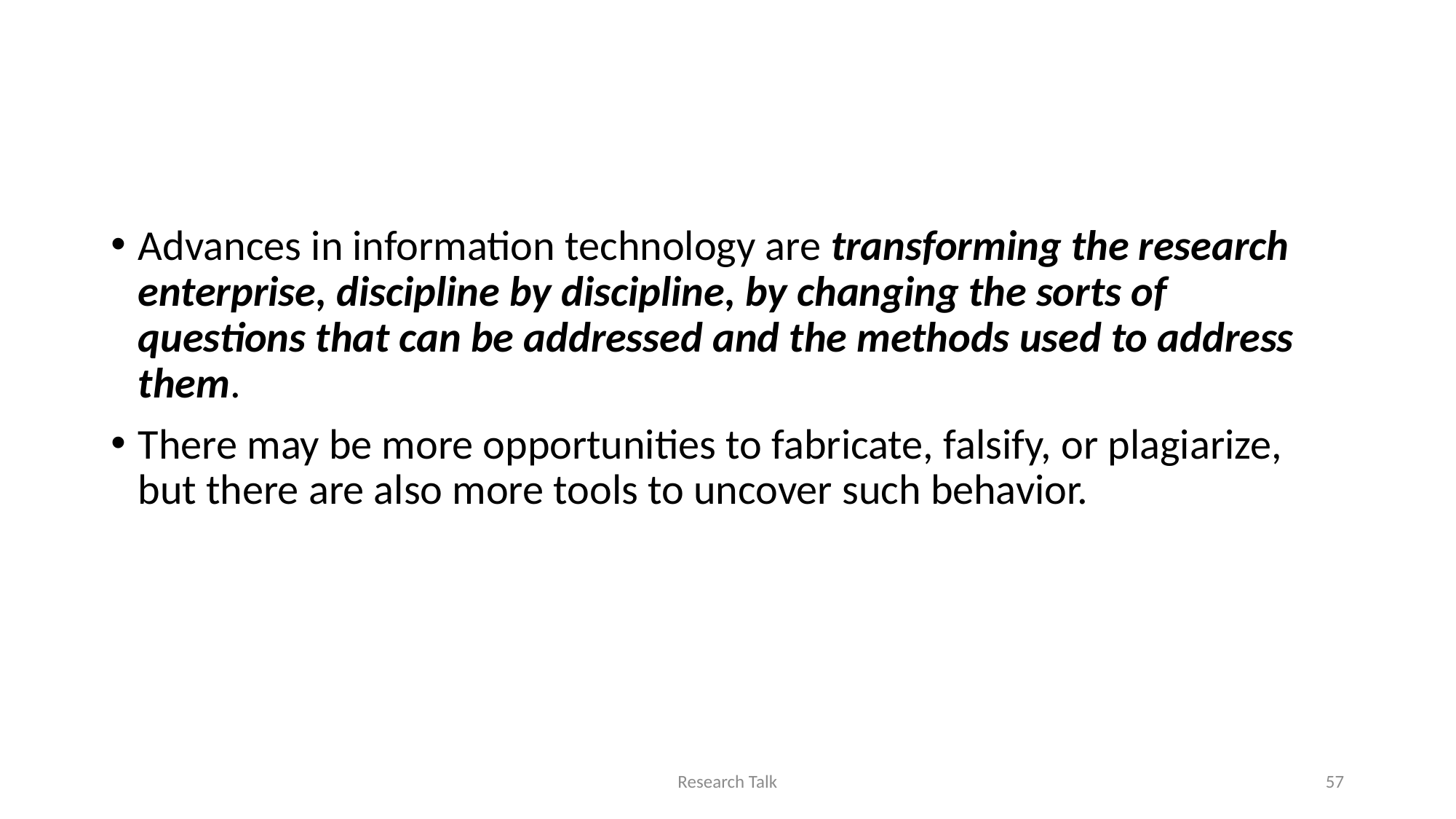

Advances in information technology are transforming the research enterprise, discipline by discipline, by changing the sorts of questions that can be addressed and the methods used to address them.
There may be more opportunities to fabricate, falsify, or plagiarize, but there are also more tools to uncover such behavior.
Research Talk
57